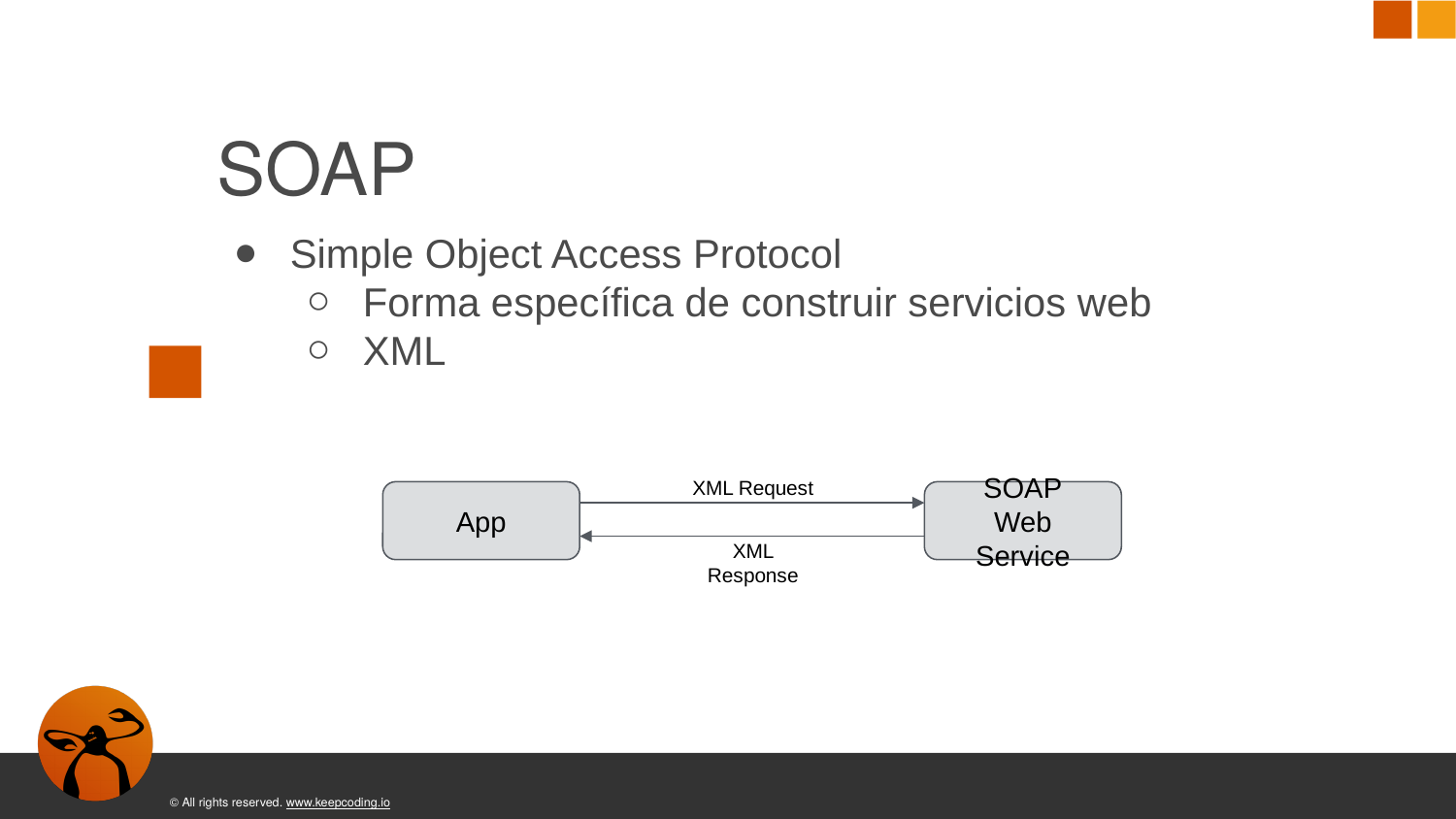

# SOAP
Simple Object Access Protocol
Forma específica de construir servicios web
XML

XML Request
App
SOAP
Web Service
XML Response